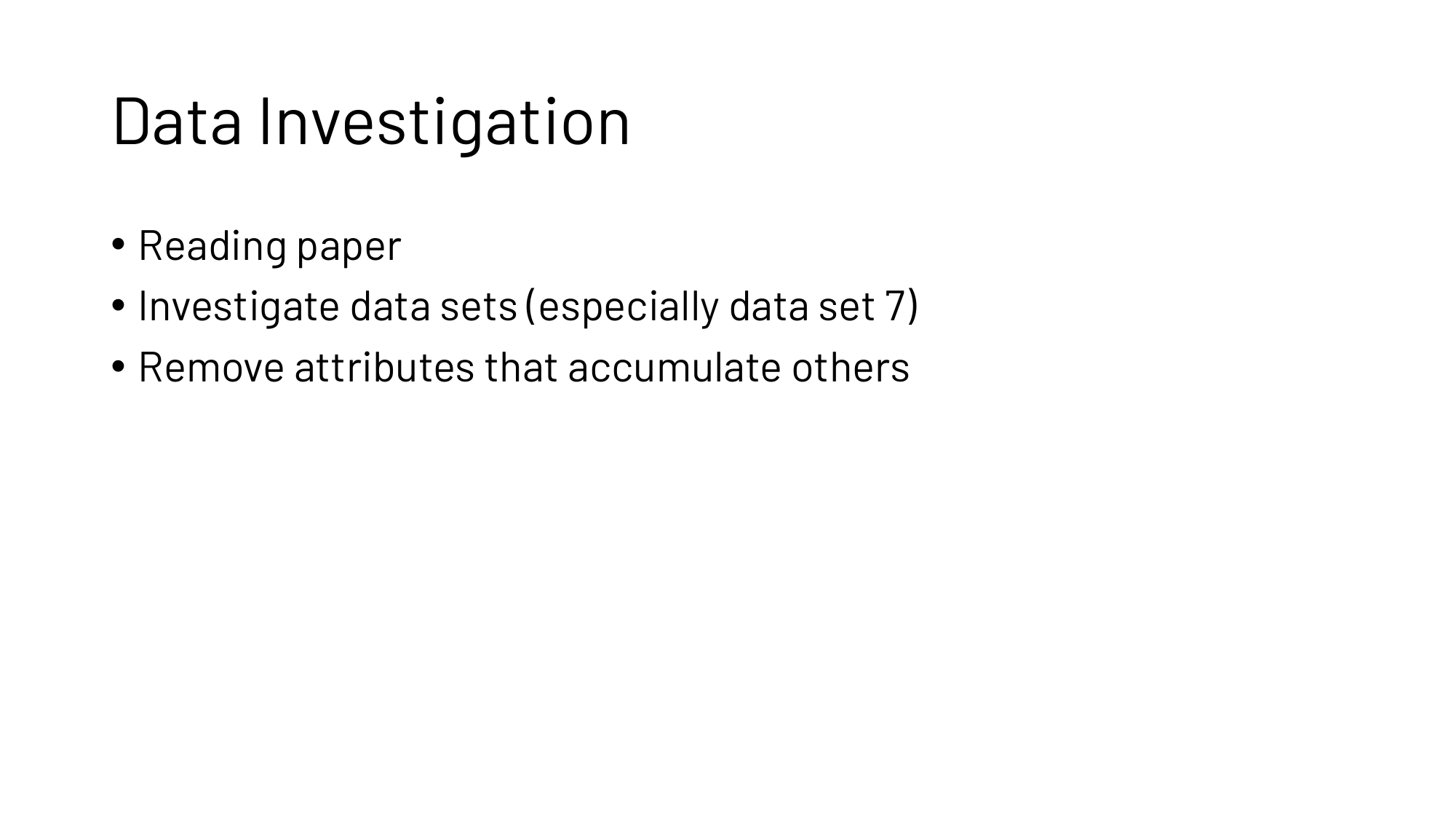

# Data Investigation
Reading paper
Investigate data sets (especially data set 7)
Remove attributes that accumulate others